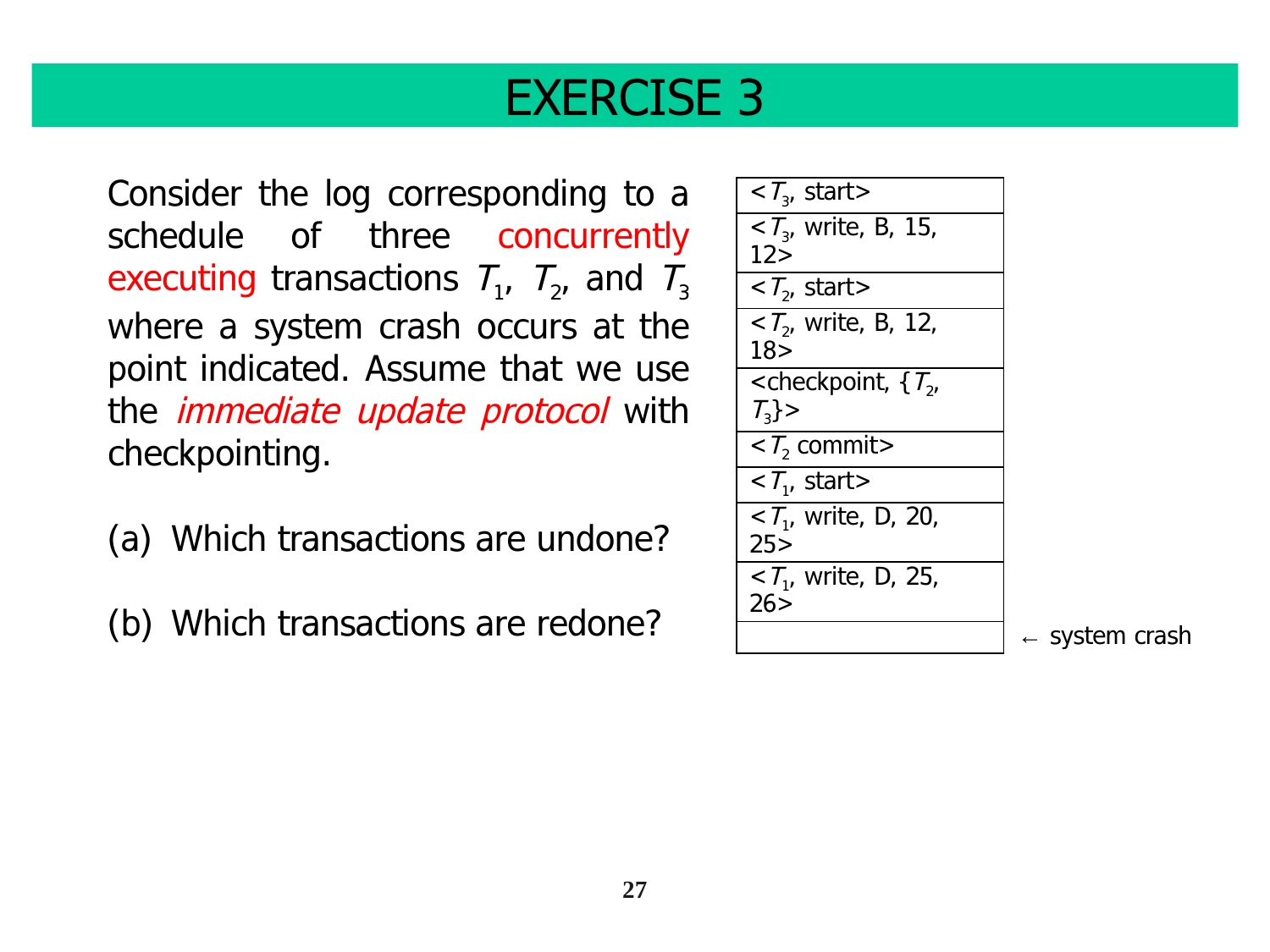

# EXERCISE 3
Consider the log corresponding to a schedule of three concurrently executing transactions T1, T2, and T3 where a system crash occurs at the point indicated. Assume that we use the immediate update protocol with checkpointing.
Which transactions are undone?
Which transactions are redone?
| <T3, start> |  |
| --- | --- |
| <T3, write, B, 15, 12> |  |
| <T2, start> |  |
| <T2, write, B, 12, 18> |  |
| <checkpoint, {T2, T3}> |  |
| <T2 commit> |  |
| <T1, start> |  |
| <T1, write, D, 20, 25> |  |
| <T1, write, D, 25, 26> |  |
|  | ← system crash |
27